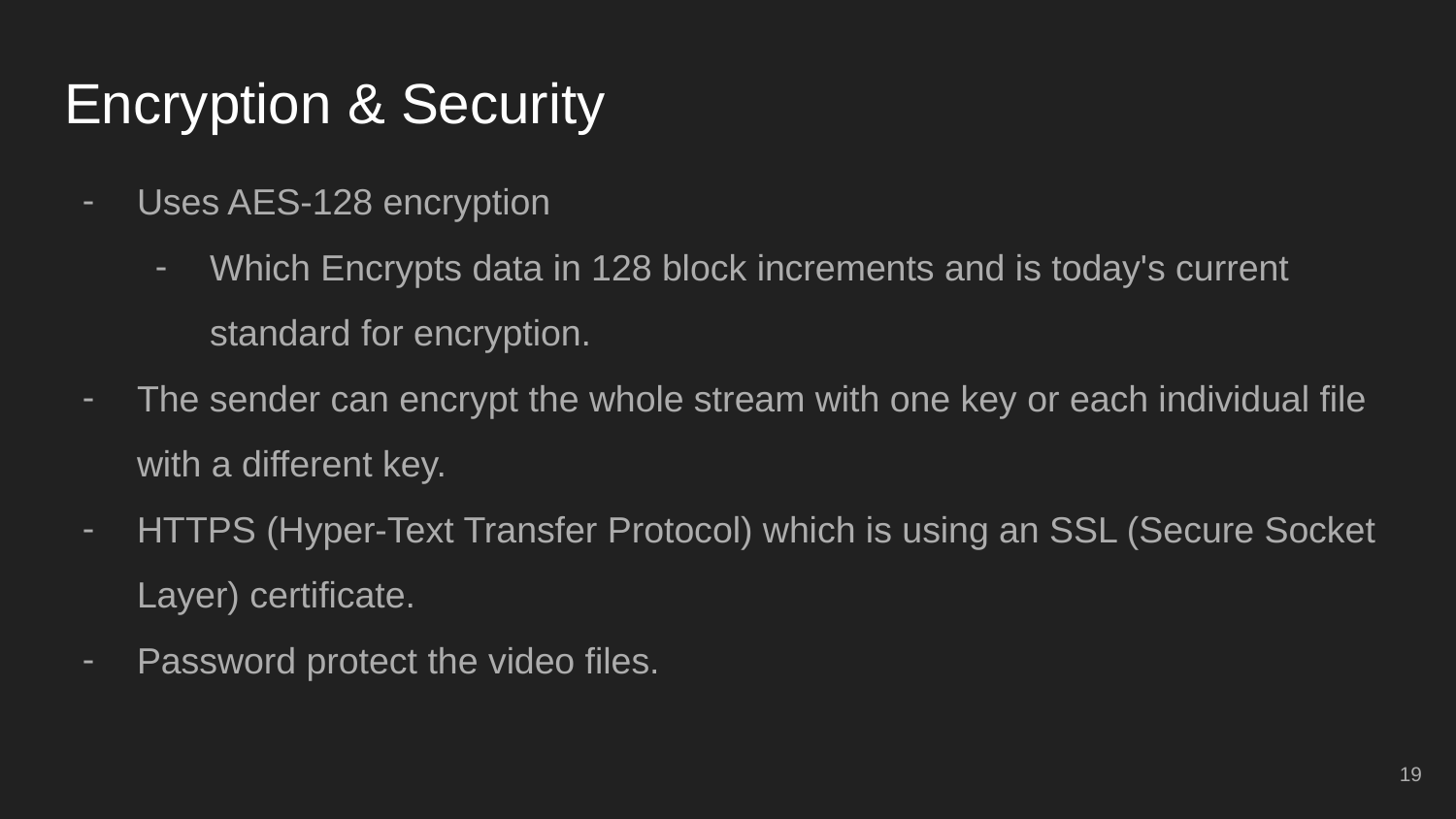

Encryption & Security

Uses AES-128 encryption
Which Encrypts data in 128 block increments and is today's current standard for encryption.
The sender can encrypt the whole stream with one key or each individual file with a different key.
HTTPS (Hyper-Text Transfer Protocol) which is using an SSL (Secure Socket Layer) certificate.
Password protect the video files.
19